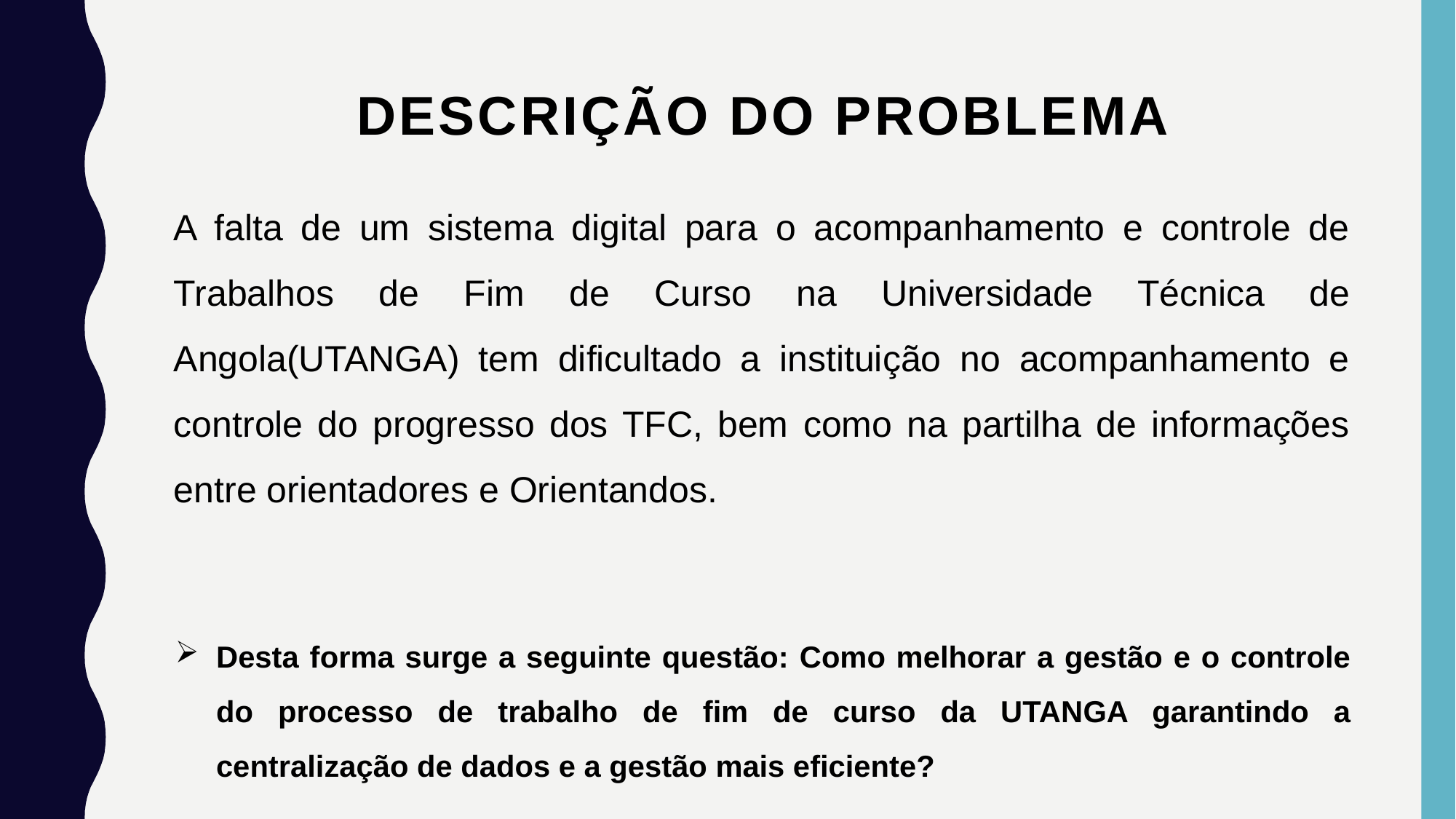

# DESCRIÇÃO DO PROBLEMA
A falta de um sistema digital para o acompanhamento e controle de Trabalhos de Fim de Curso na Universidade Técnica de Angola(UTANGA) tem dificultado a instituição no acompanhamento e controle do progresso dos TFC, bem como na partilha de informações entre orientadores e Orientandos.
Desta forma surge a seguinte questão: Como melhorar a gestão e o controle do processo de trabalho de fim de curso da UTANGA garantindo a centralização de dados e a gestão mais eficiente?